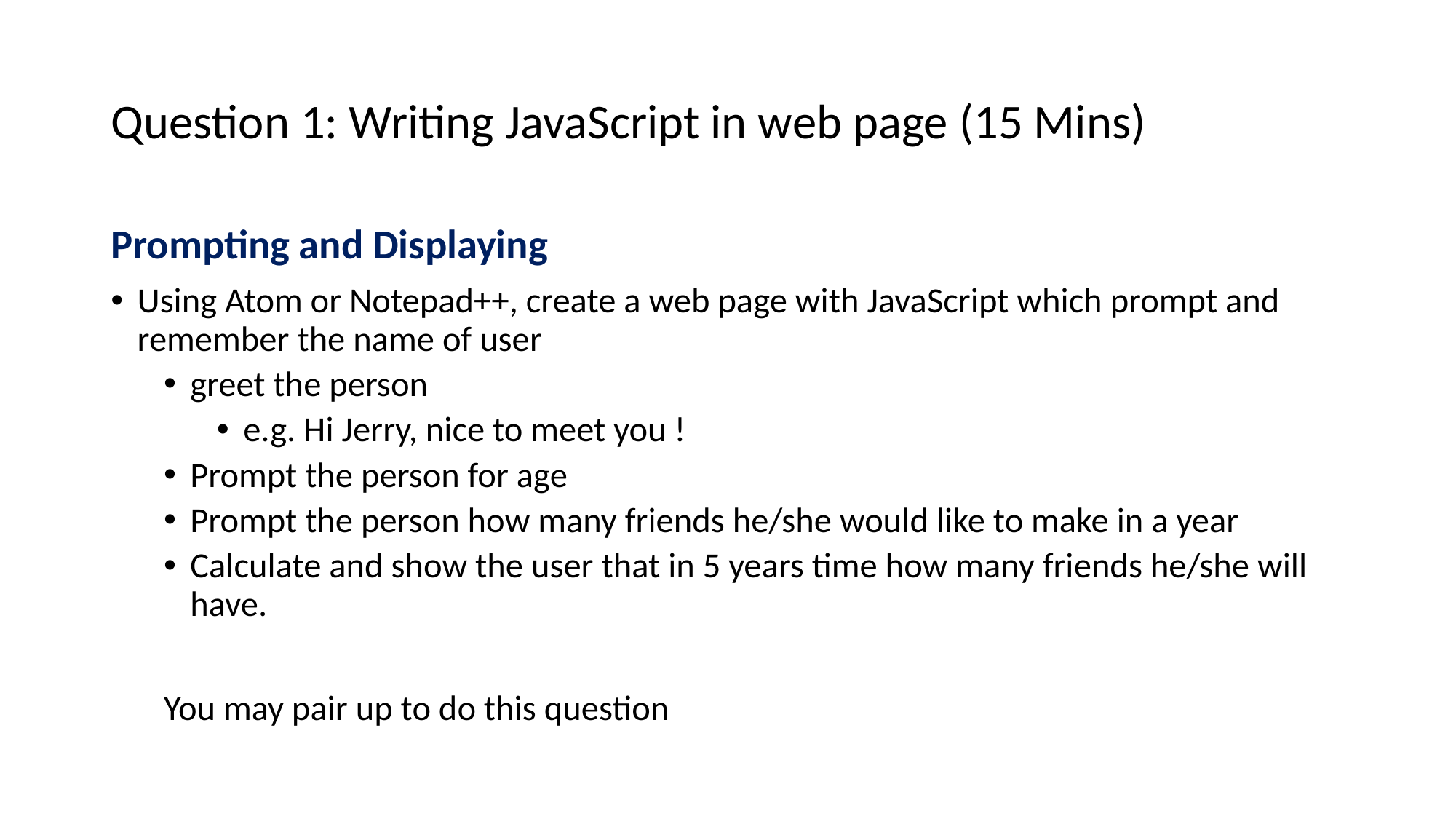

# Question 1: Writing JavaScript in web page (15 Mins)
Prompting and Displaying
Using Atom or Notepad++, create a web page with JavaScript which prompt and remember the name of user
greet the person
e.g. Hi Jerry, nice to meet you !
Prompt the person for age
Prompt the person how many friends he/she would like to make in a year
Calculate and show the user that in 5 years time how many friends he/she will have.

You may pair up to do this question